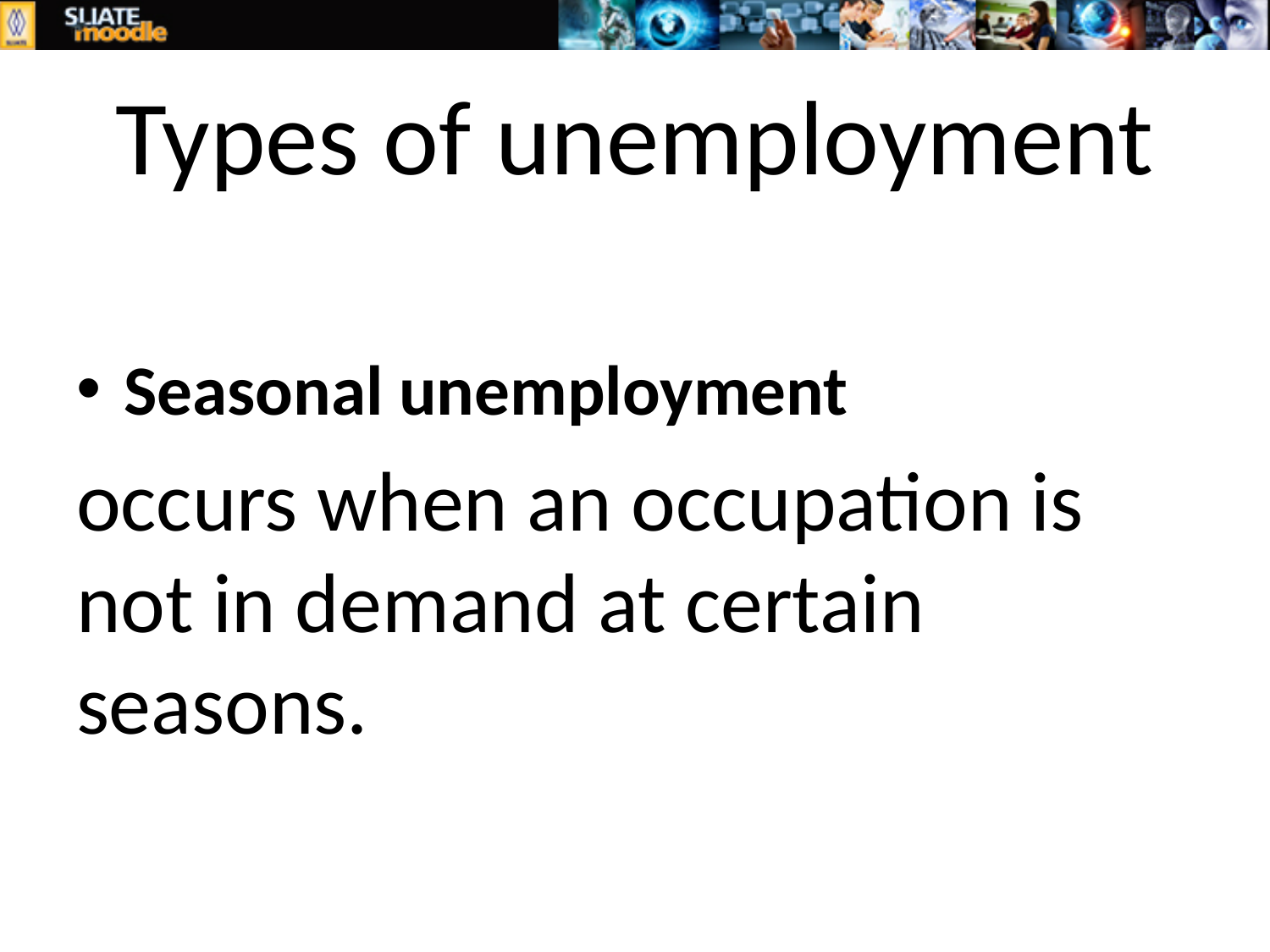

# Types of unemployment
Seasonal unemployment
occurs when an occupation is not in demand at certain seasons.